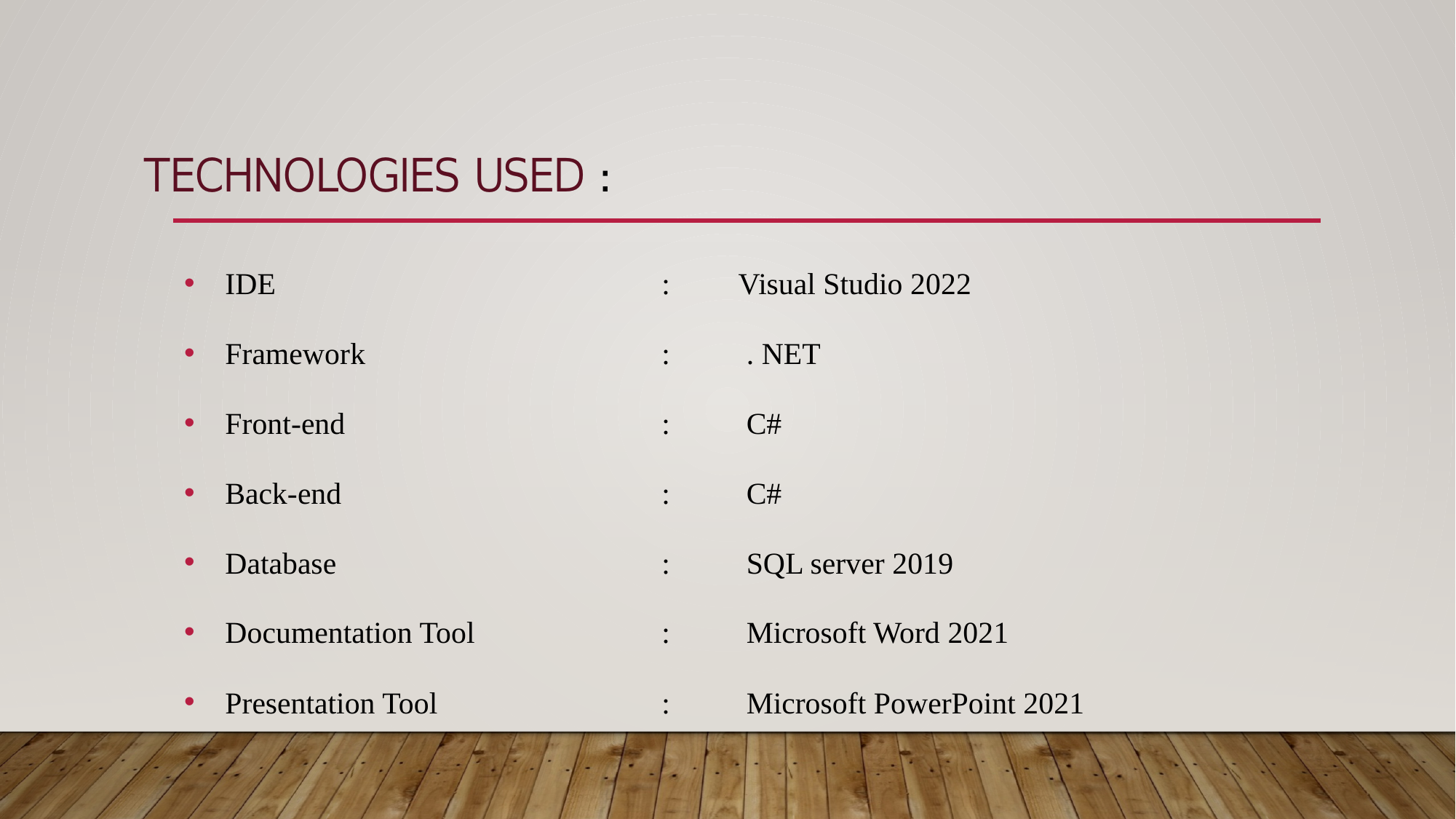

# TECHNOLOGIES USED :
IDE				:         Visual Studio 2022
Framework			:          . NET
Front-end			:          C#
Back-end			:          C#
Database			:          SQL server 2019
Documentation Tool 		:          Microsoft Word 2021
Presentation Tool 		:          Microsoft PowerPoint 2021